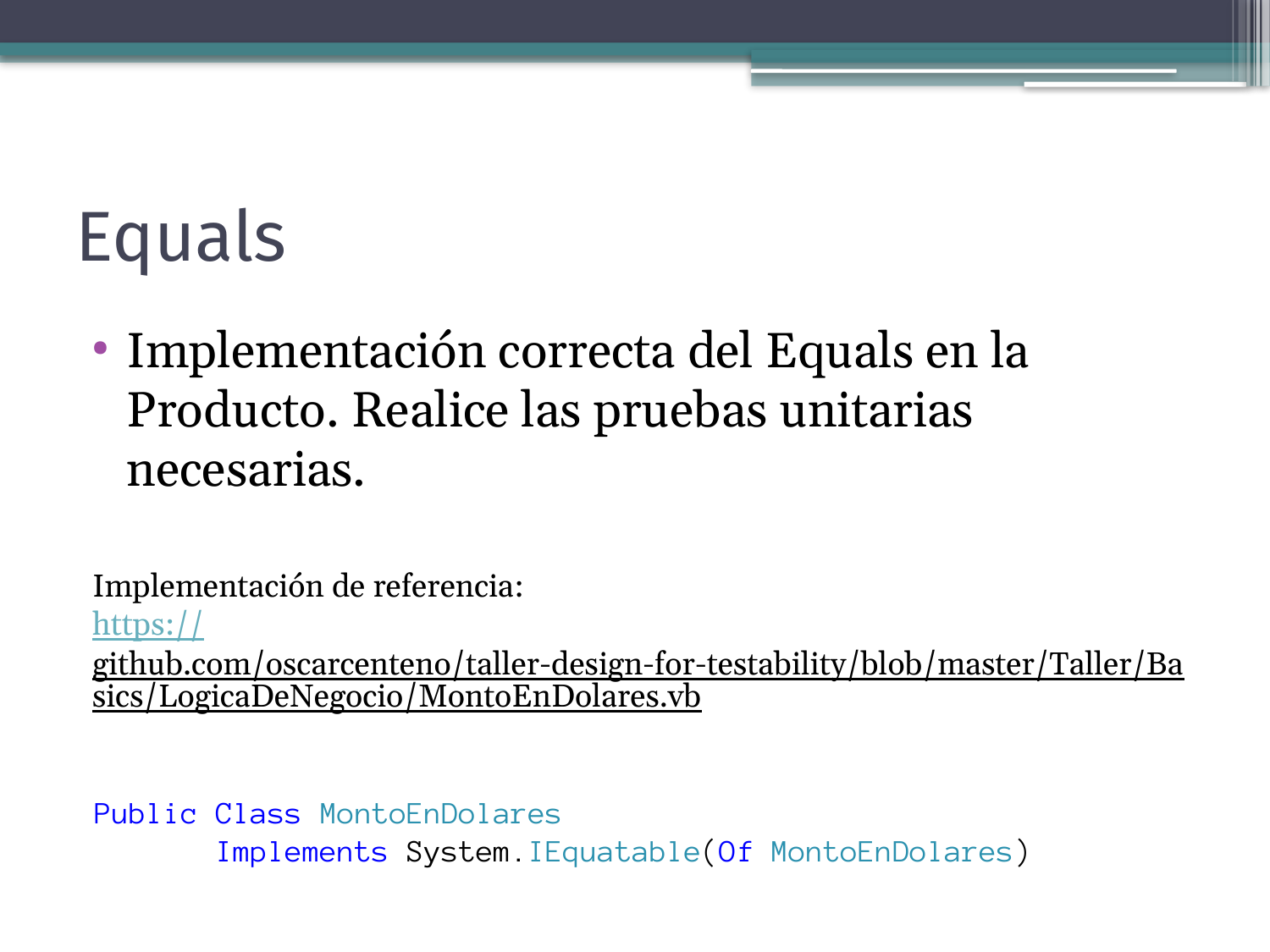

# Equals
Implementación correcta del Equals en la Producto. Realice las pruebas unitarias necesarias.

Implementación de referencia:
https://github.com/oscarcenteno/taller-design-for-testability/blob/master/Taller/Basics/LogicaDeNegocio/MontoEnDolares.vb
 Public Class MontoEnDolares
        Implements System.IEquatable(Of MontoEnDolares)